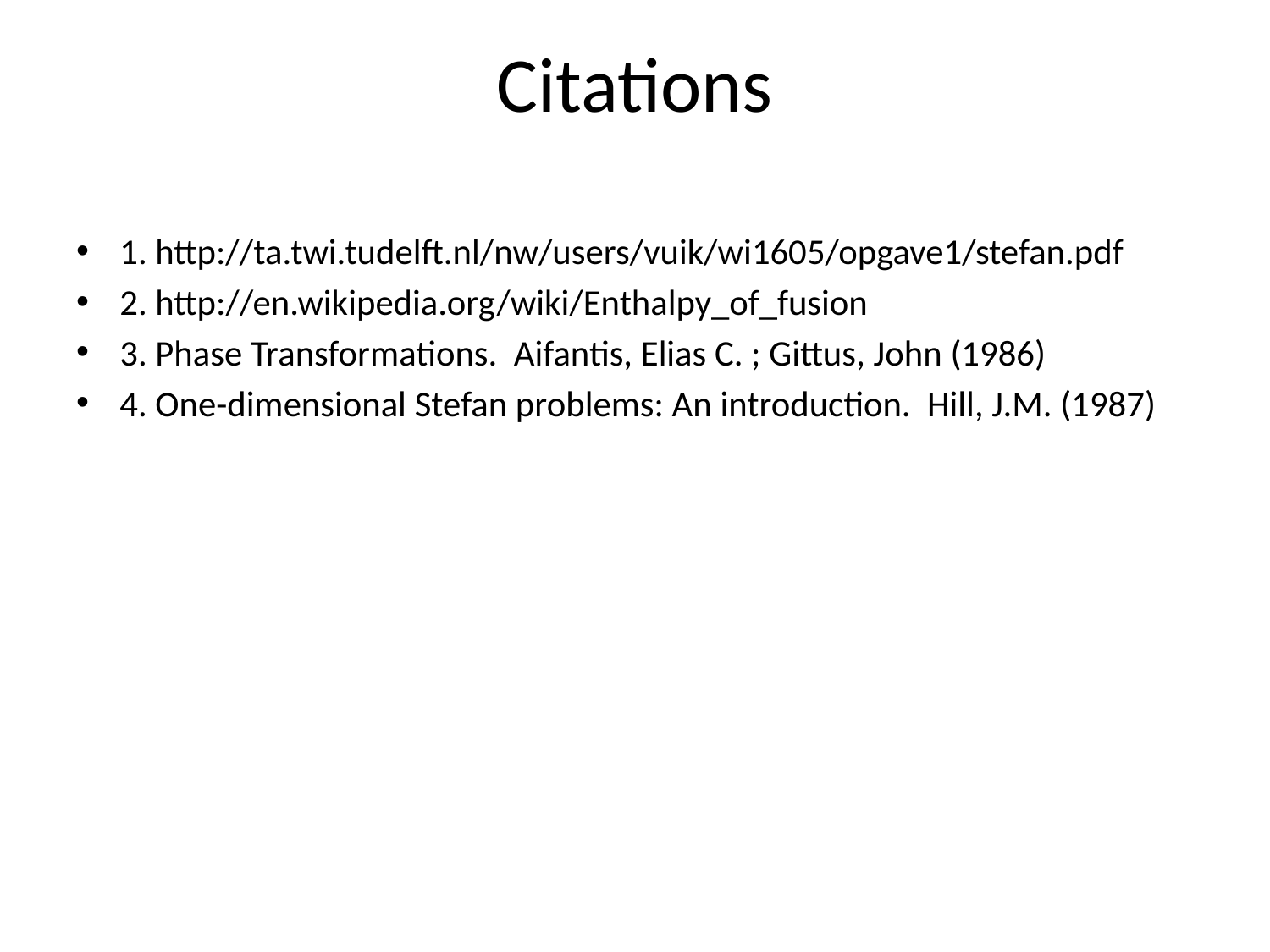

# Citations
1. http://ta.twi.tudelft.nl/nw/users/vuik/wi1605/opgave1/stefan.pdf
2. http://en.wikipedia.org/wiki/Enthalpy_of_fusion
3. Phase Transformations.  Aifantis, Elias C. ; Gittus, John (1986)
4. One-dimensional Stefan problems: An introduction.  Hill, J.M. (1987)